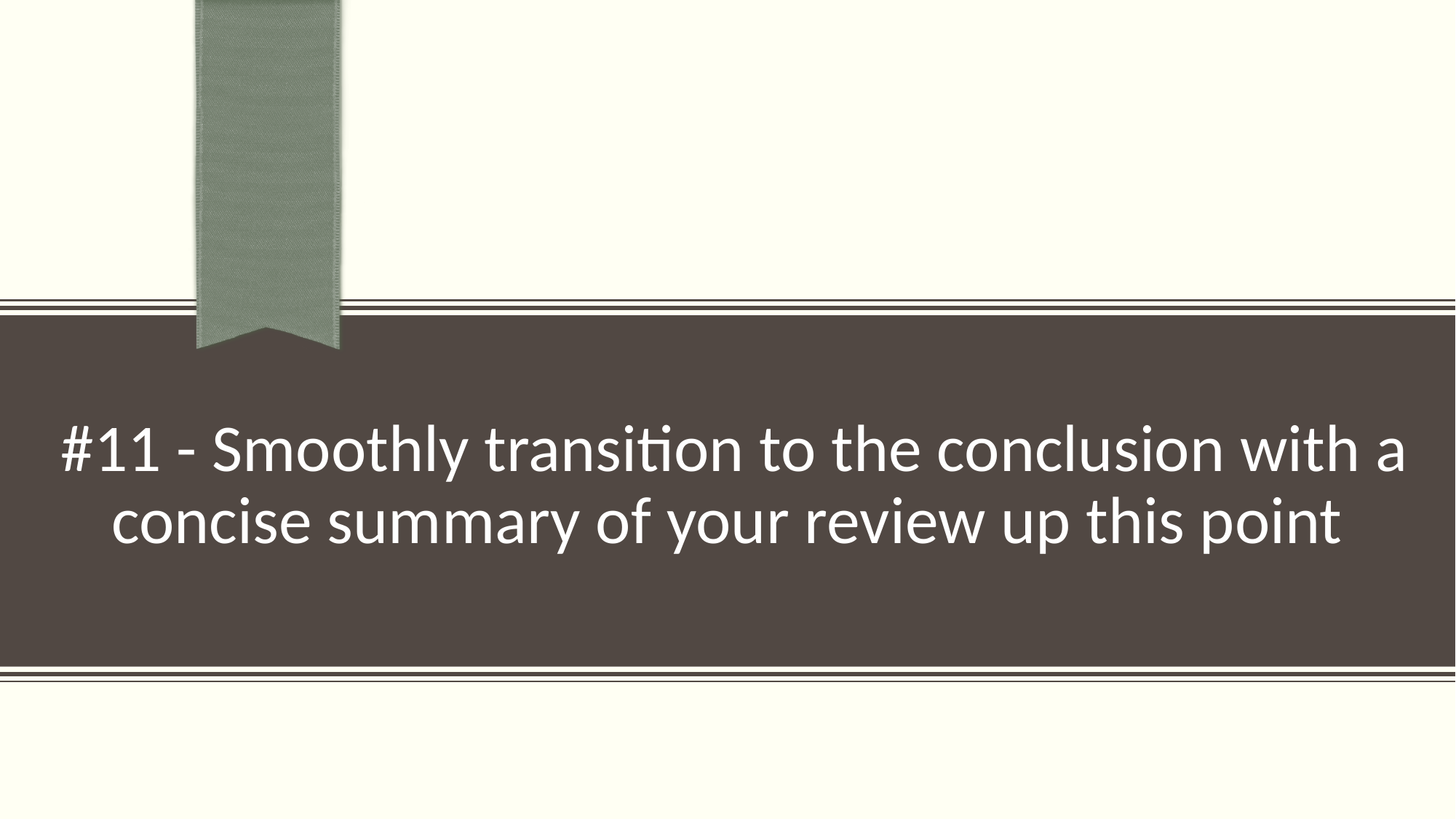

# #11 - Smoothly transition to the conclusion with a concise summary of your review up this point